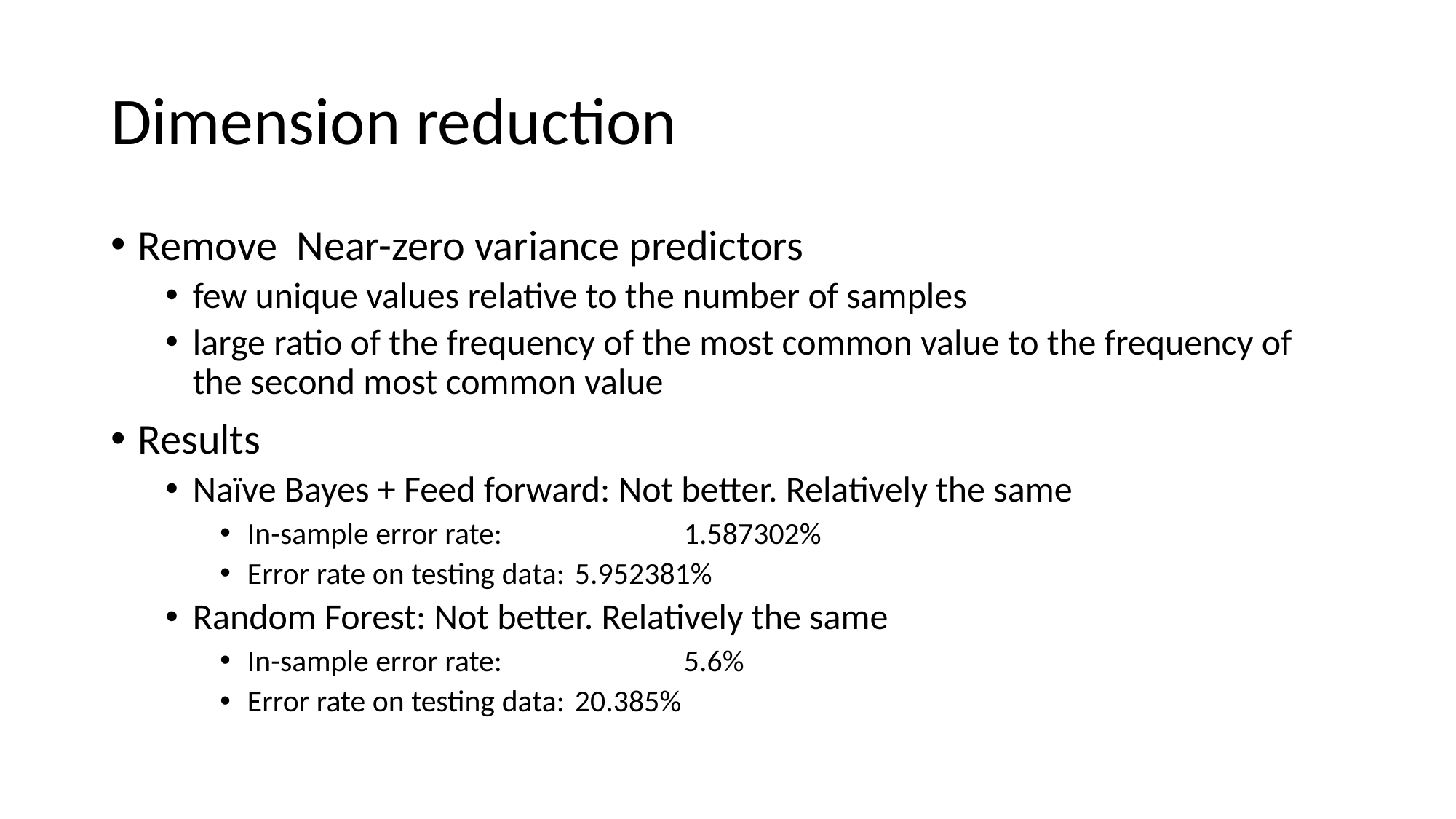

# Dimension reduction
Remove  Near-zero variance predictors
few unique values relative to the number of samples
large ratio of the frequency of the most common value to the frequency of the second most common value
Results
Naïve Bayes + Feed forward: Not better. Relatively the same
In-sample error rate: 		1.587302%
Error rate on testing data:	5.952381%
Random Forest: Not better. Relatively the same
In-sample error rate: 		5.6%
Error rate on testing data: 	20.385%